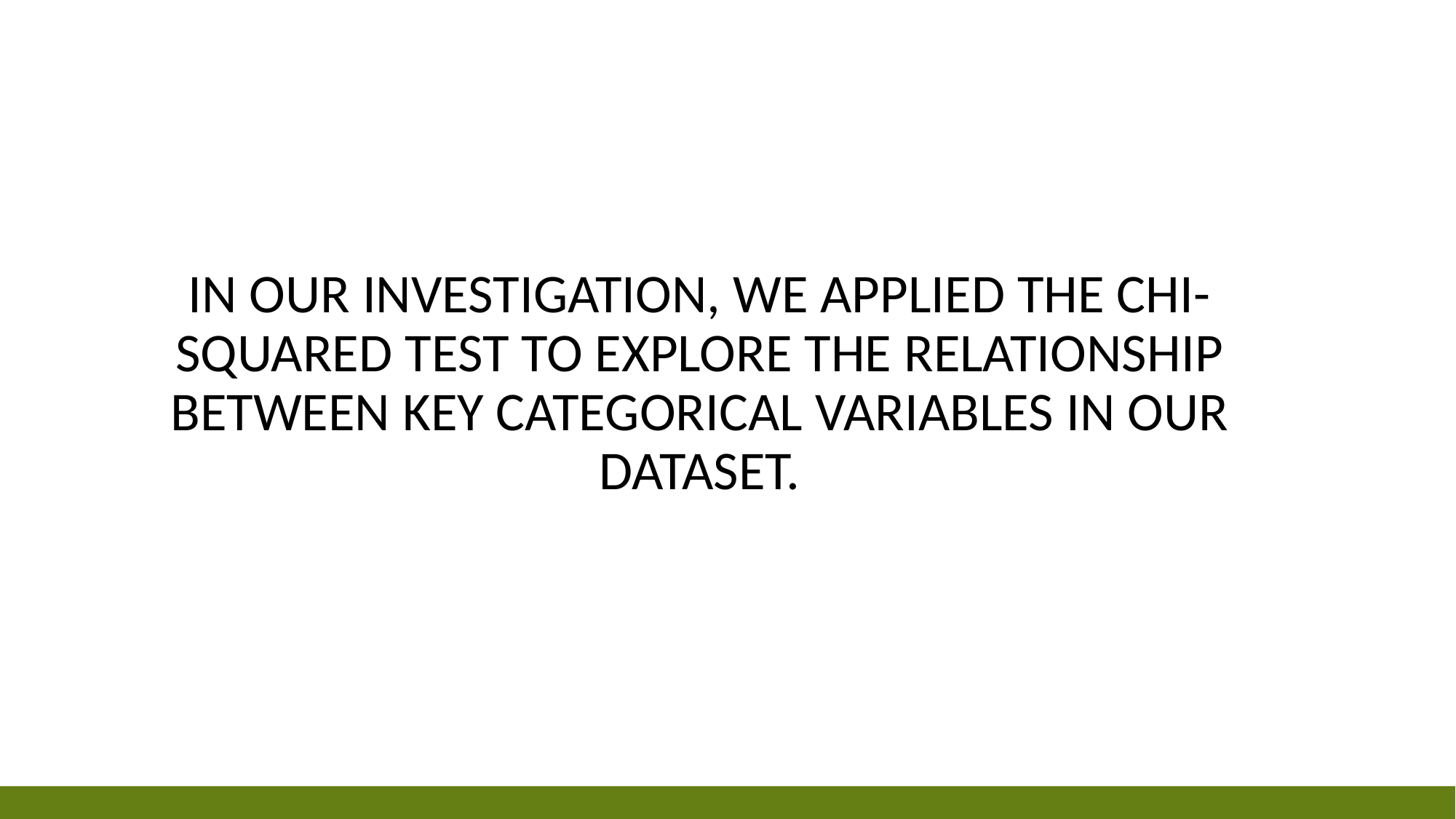

# In our investigation, we applied the chi-squared test to explore the relationship between key categorical variables in our dataset.